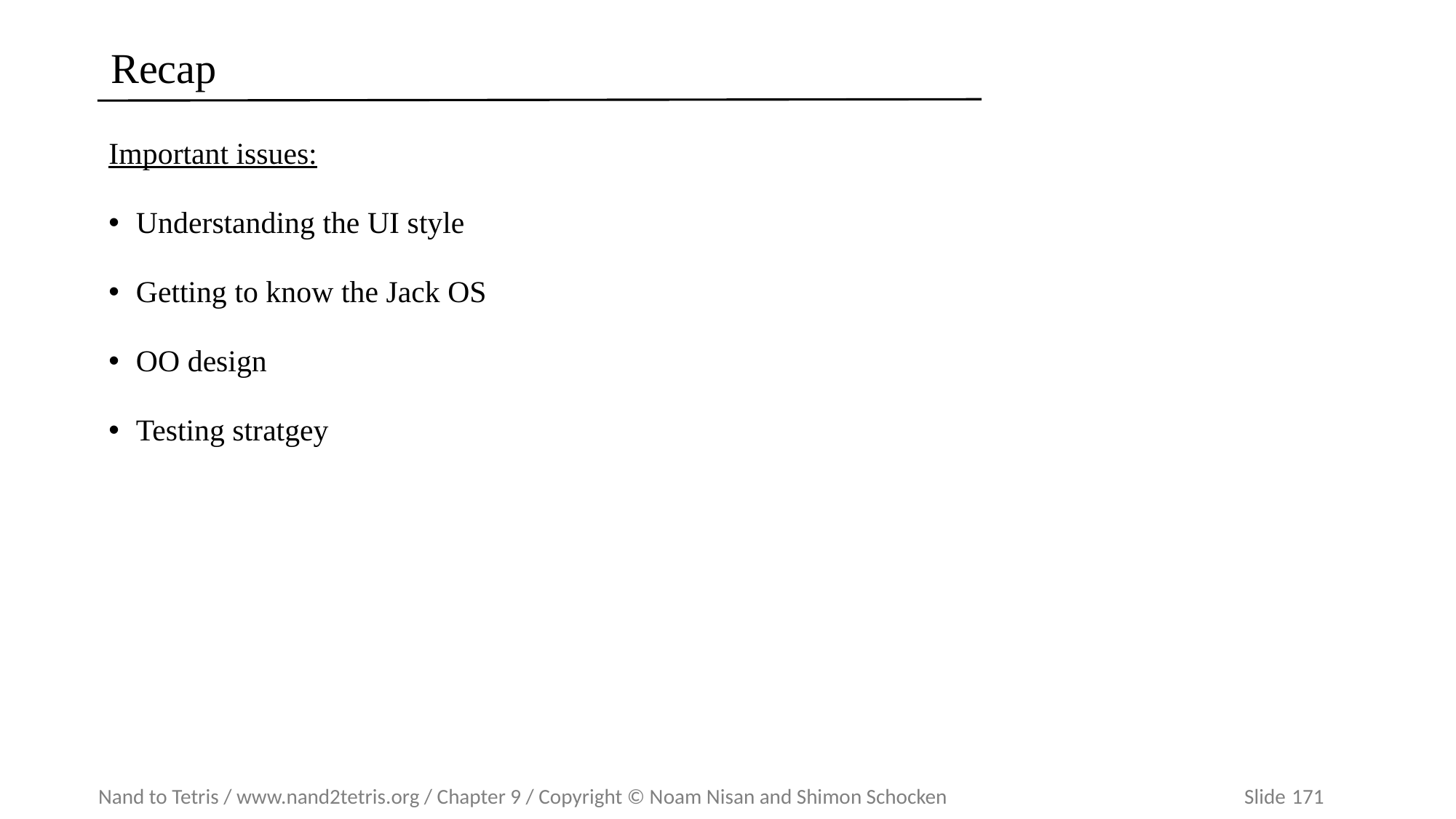

# Recap

Important issues:
Understanding the UI style
Getting to know the Jack OS
OO design
Testing stratgey